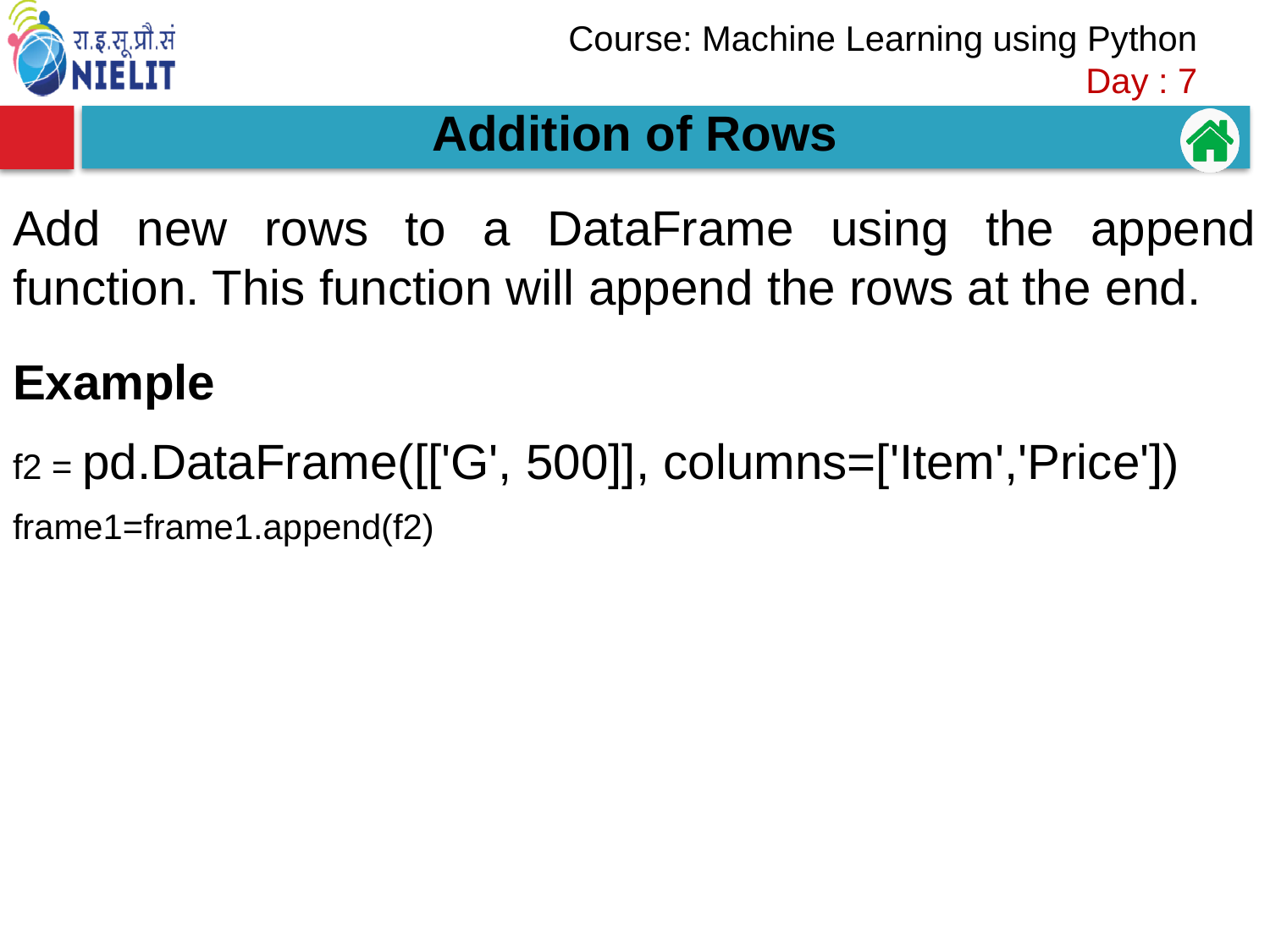

Addition of Rows
Add new rows to a DataFrame using the append function. This function will append the rows at the end.
Example
f2 = pd.DataFrame([['G', 500]], columns=['Item','Price'])
frame1=frame1.append(f2)